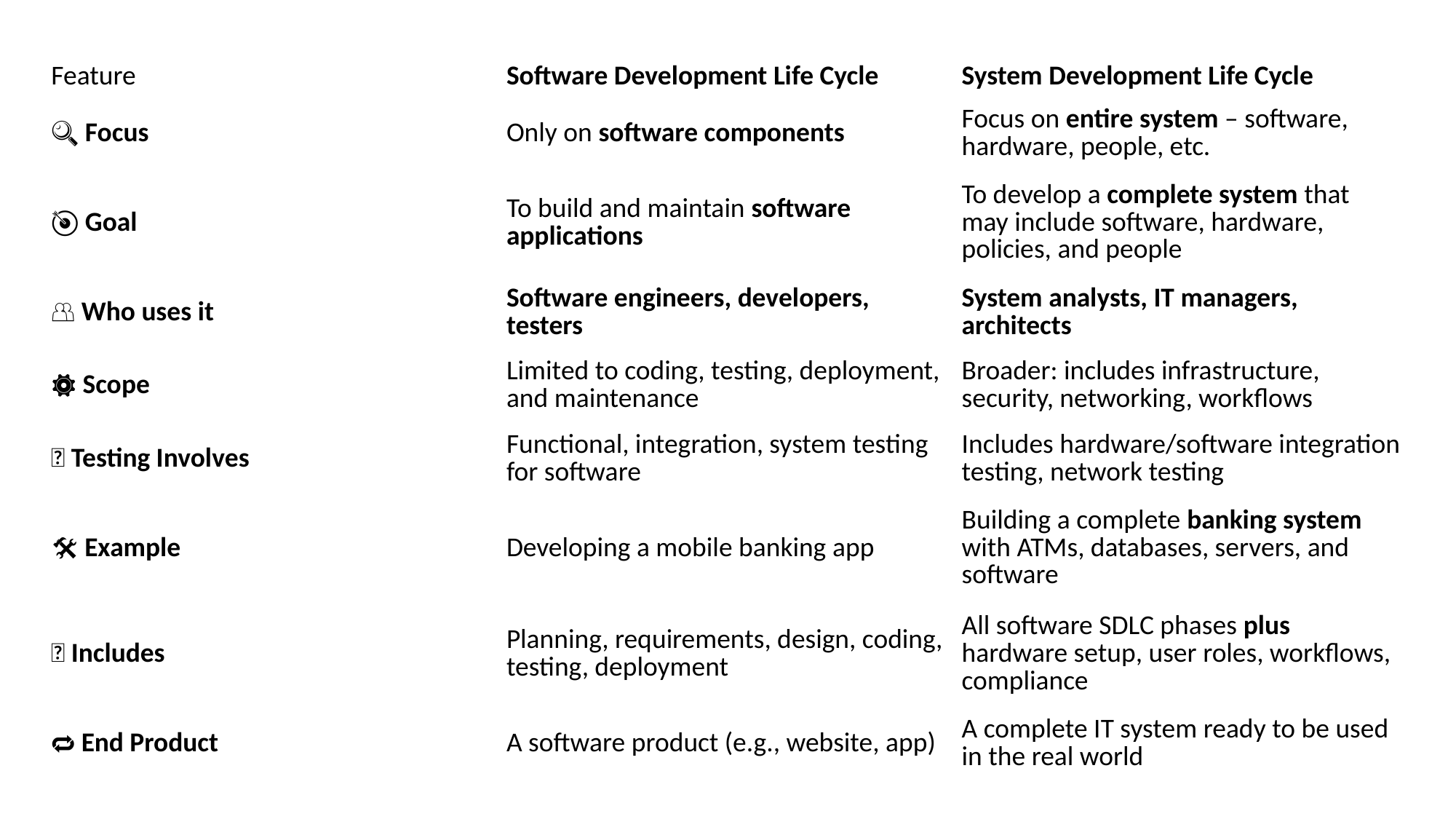

| Feature | Software Development Life Cycle | System Development Life Cycle |
| --- | --- | --- |
| 🔍 Focus | Only on software components | Focus on entire system – software, hardware, people, etc. |
| 🎯 Goal | To build and maintain software applications | To develop a complete system that may include software, hardware, policies, and people |
| 👥 Who uses it | Software engineers, developers, testers | System analysts, IT managers, architects |
| ⚙️ Scope | Limited to coding, testing, deployment, and maintenance | Broader: includes infrastructure, security, networking, workflows |
| 🧪 Testing Involves | Functional, integration, system testing for software | Includes hardware/software integration testing, network testing |
| 🛠️ Example | Developing a mobile banking app | Building a complete banking system with ATMs, databases, servers, and software |
| 🧱 Includes | Planning, requirements, design, coding, testing, deployment | All software SDLC phases plus hardware setup, user roles, workflows, compliance |
| 🔁 End Product | A software product (e.g., website, app) | A complete IT system ready to be used in the real world |